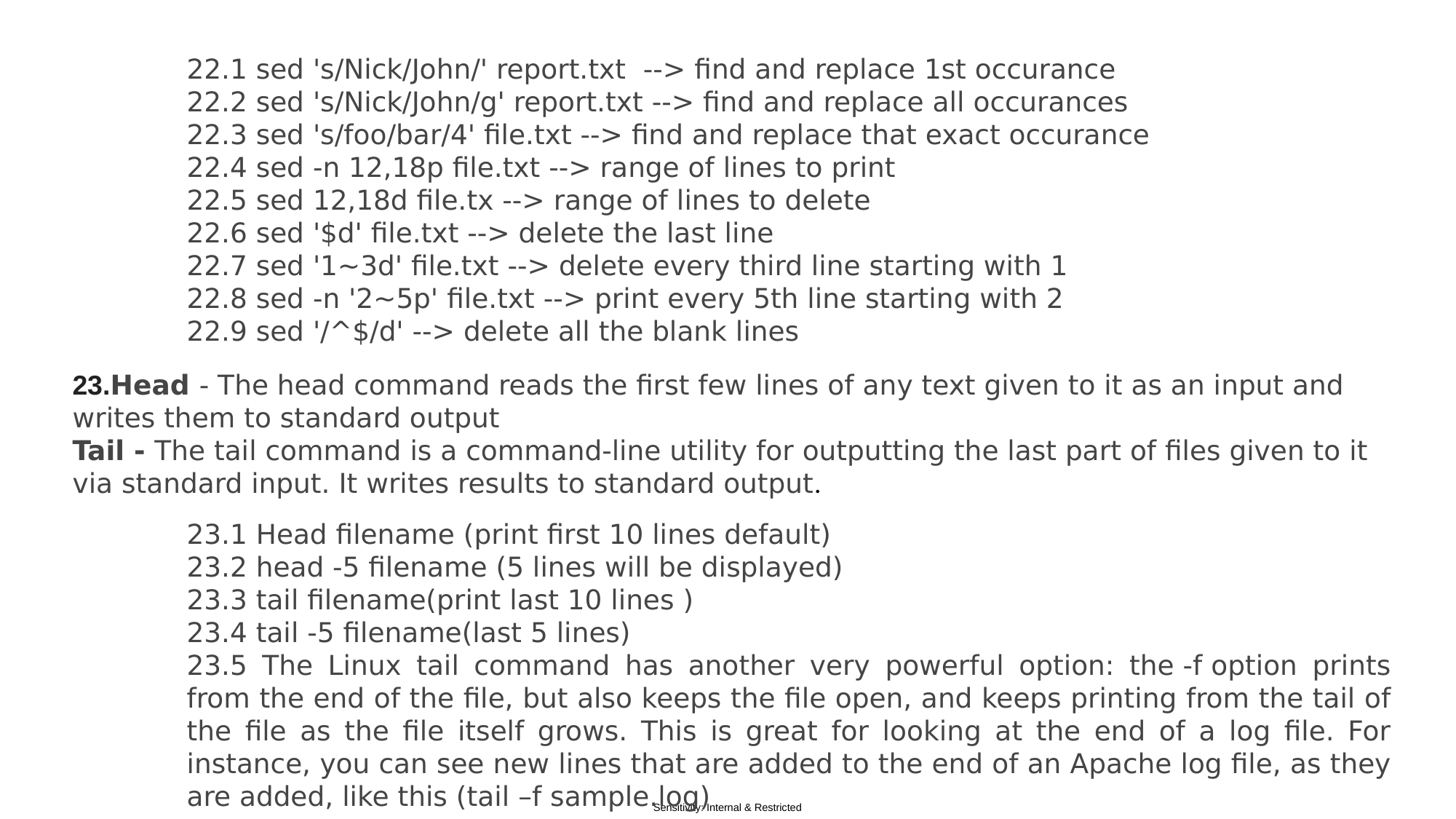

22.1 sed 's/Nick/John/' report.txt  --> find and replace 1st occurance
22.2 sed 's/Nick/John/g' report.txt --> find and replace all occurances
22.3 sed 's/foo/bar/4' file.txt --> find and replace that exact occurance
22.4 sed -n 12,18p file.txt --> range of lines to print
22.5 sed 12,18d file.tx --> range of lines to delete
22.6 sed '$d' file.txt --> delete the last line
22.7 sed '1~3d' file.txt --> delete every third line starting with 1
22.8 sed -n '2~5p' file.txt --> print every 5th line starting with 2
22.9 sed '/^$/d' --> delete all the blank lines
23.Head - The head command reads the first few lines of any text given to it as an input and writes them to standard output
Tail - The tail command is a command-line utility for outputting the last part of files given to it via standard input. It writes results to standard output.
23.1 Head filename (print first 10 lines default)
23.2 head -5 filename (5 lines will be displayed)
23.3 tail filename(print last 10 lines )
23.4 tail -5 filename(last 5 lines)
23.5 The Linux tail command has another very powerful option: the -f option prints from the end of the file, but also keeps the file open, and keeps printing from the tail of the file as the file itself grows. This is great for looking at the end of a log file. For instance, you can see new lines that are added to the end of an Apache log file, as they are added, like this (tail –f sample.log)